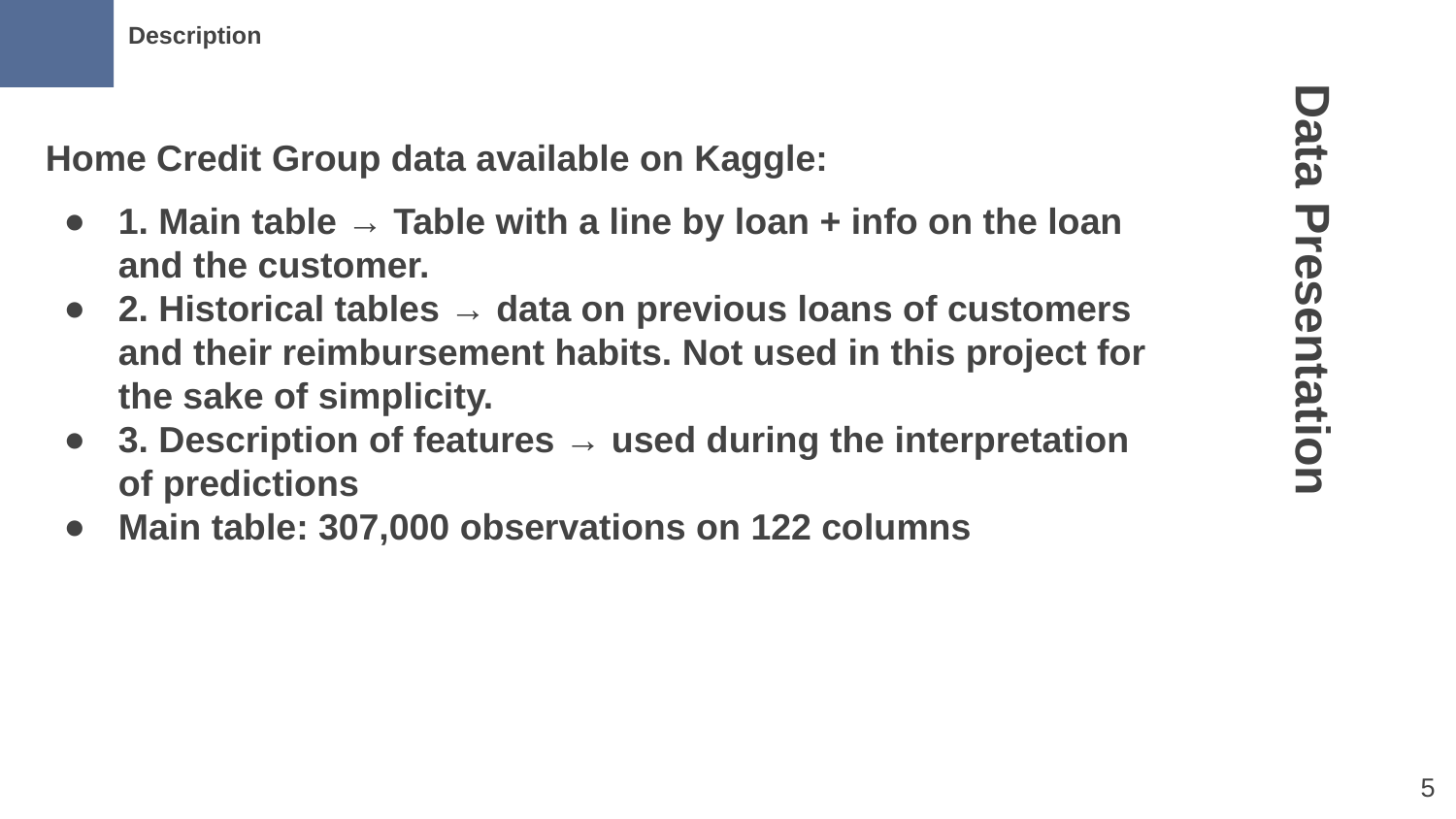

# Description
Home Credit Group data available on Kaggle:
1. Main table → Table with a line by loan + info on the loan and the customer.
2. Historical tables → data on previous loans of customers and their reimbursement habits. Not used in this project for the sake of simplicity.
3. Description of features → used during the interpretation of predictions
Main table: 307,000 observations on 122 columns
Data Presentation
5